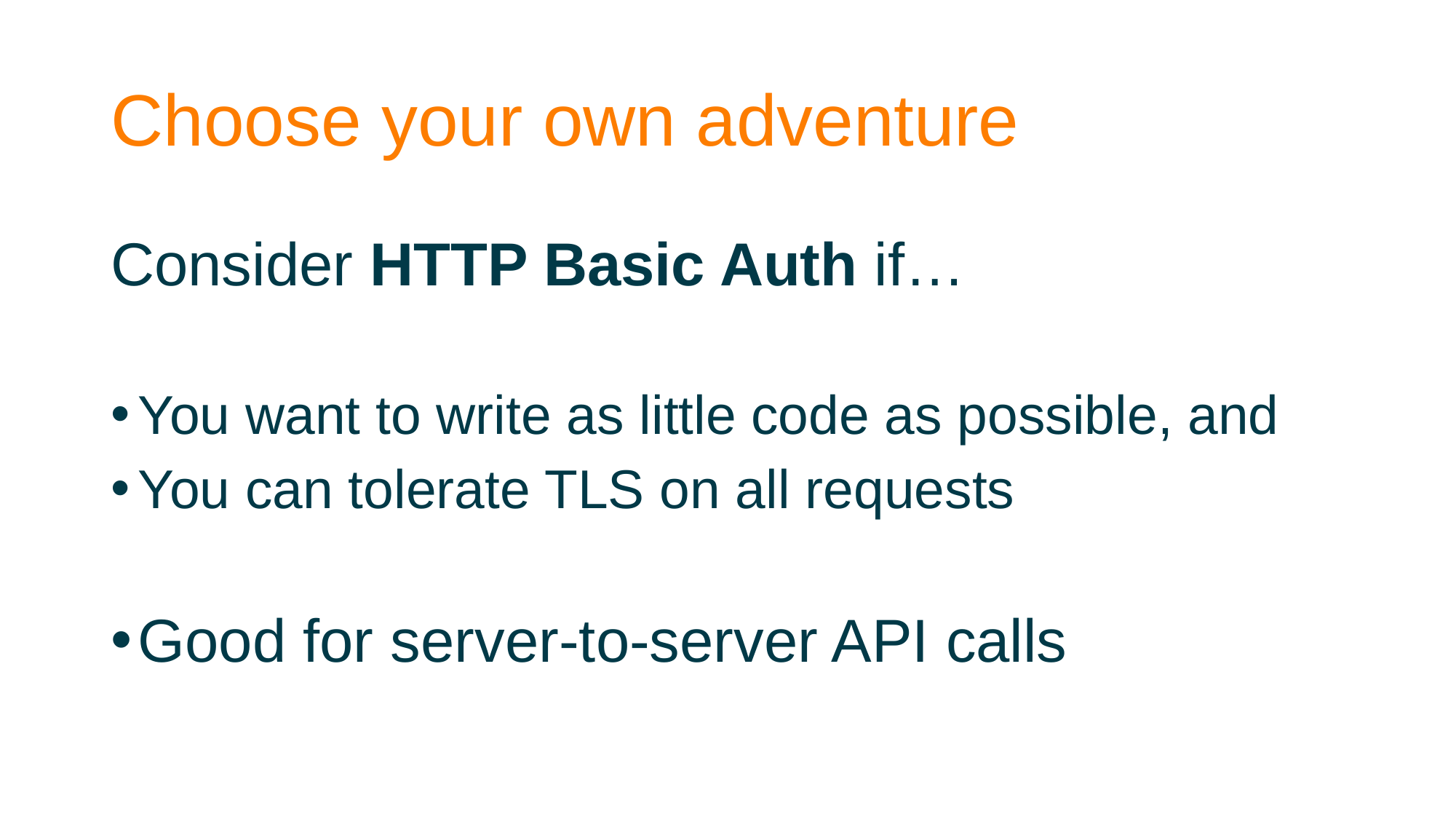

# Choose your own adventure
Consider HTTP Basic Auth if…
You want to write as little code as possible, and
You can tolerate TLS on all requests

Good for server-to-server API calls